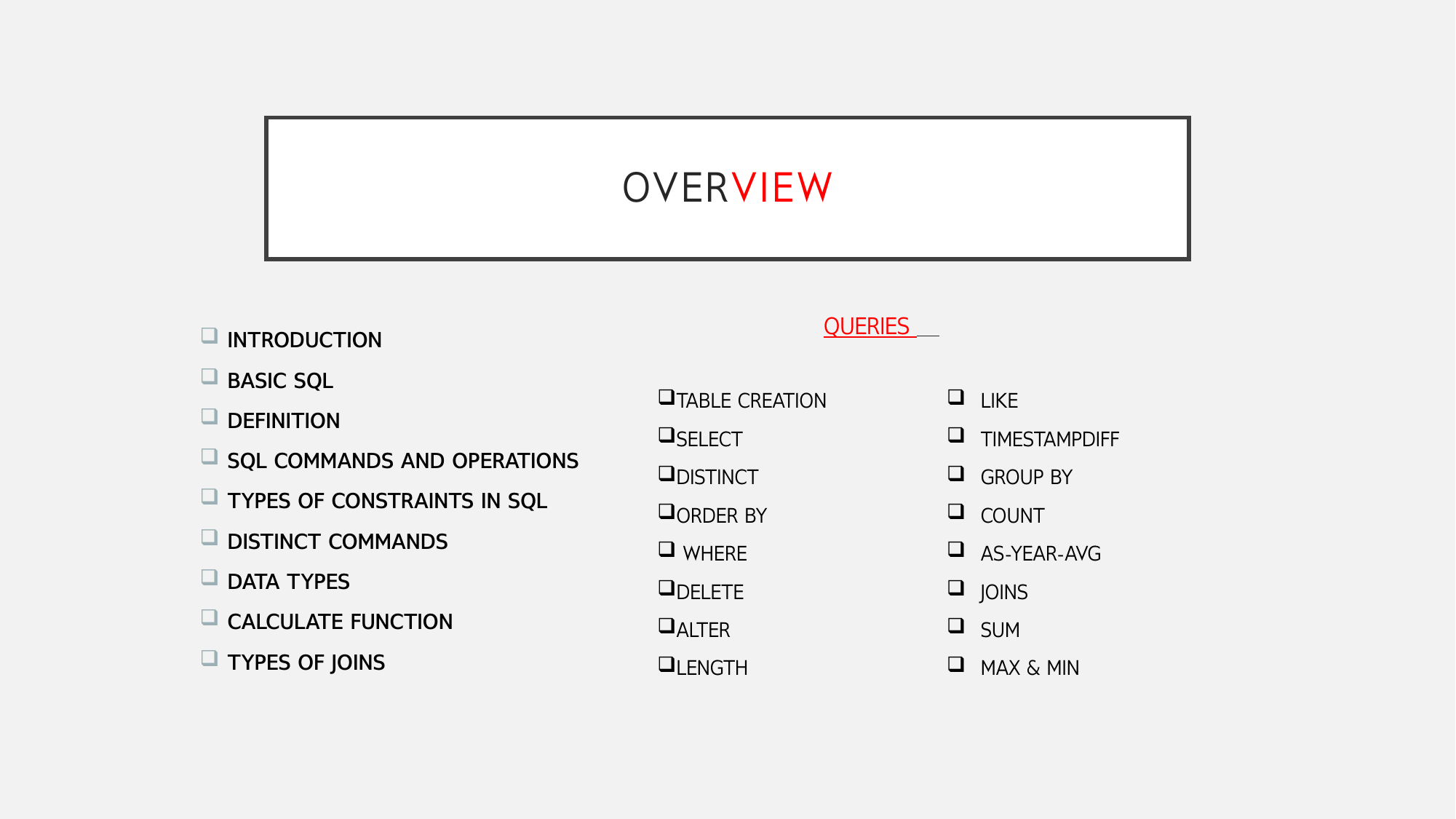

# OVERVIEW
QUERIES
INTRODUCTION
BASIC SQL
DEFINITION
SQL COMMANDS AND OPERATIONS
TYPES OF CONSTRAINTS IN SQL
DISTINCT COMMANDS
DATA TYPES
CALCULATE FUNCTION
TYPES OF JOINS

TABLE CREATION
SELECT
DISTINCT
ORDER BY
 WHERE
DELETE
ALTER
LENGTH
LIKE
TIMESTAMPDIFF
GROUP BY
COUNT
AS-YEAR-AVG
JOINS
SUM
MAX & MIN